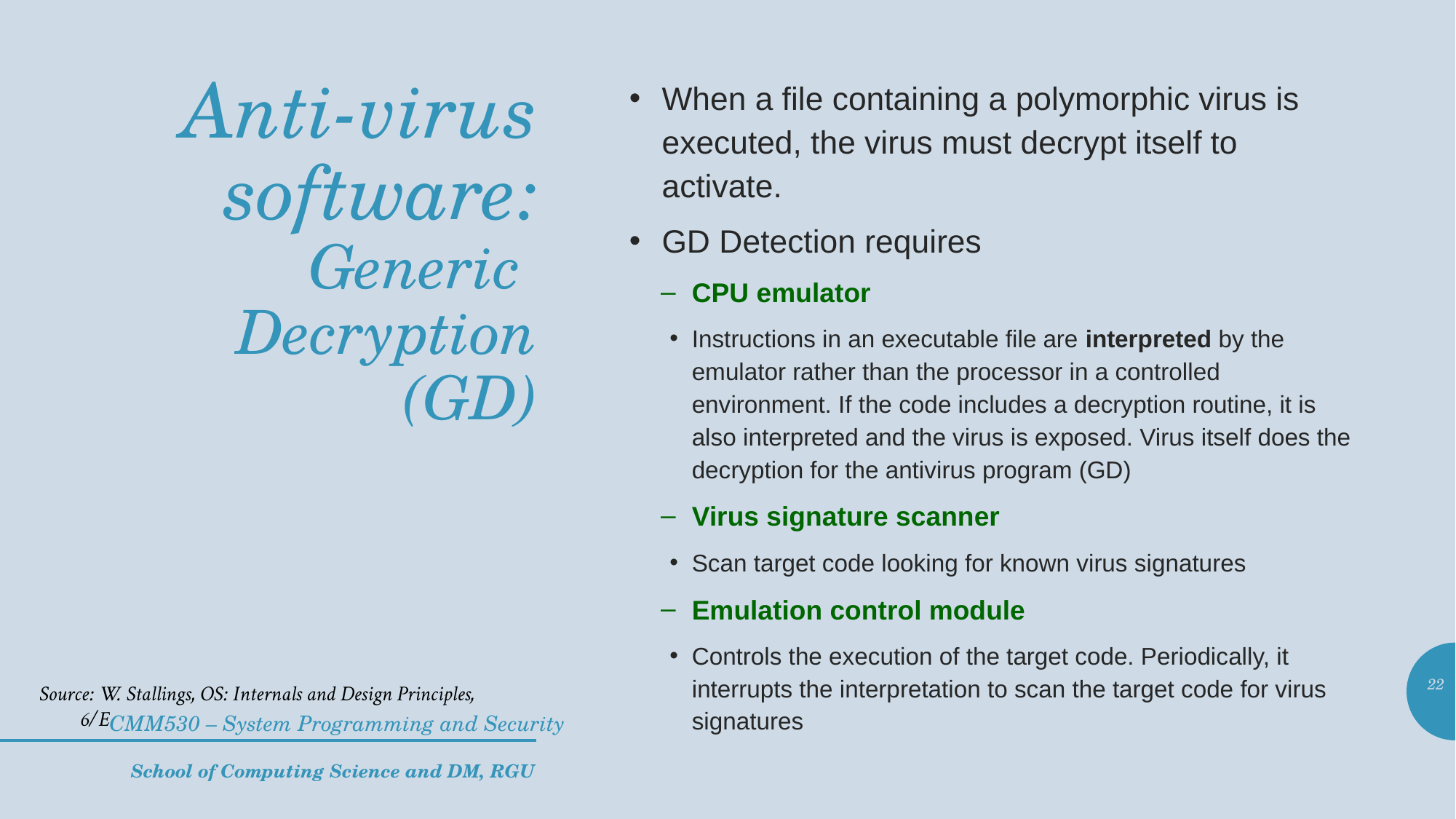

# Anti-virus software: Generic Decryption (GD)
When a file containing a polymorphic virus is executed, the virus must decrypt itself to activate.
GD Detection requires
CPU emulator
Instructions in an executable file are interpreted by the emulator rather than the processor in a controlled environment. If the code includes a decryption routine, it is also interpreted and the virus is exposed. Virus itself does the decryption for the antivirus program (GD)
Virus signature scanner
Scan target code looking for known virus signatures
Emulation control module
Controls the execution of the target code. Periodically, it interrupts the interpretation to scan the target code for virus signatures
22
Source: W. Stallings, OS: Internals and Design Principles, 6/E